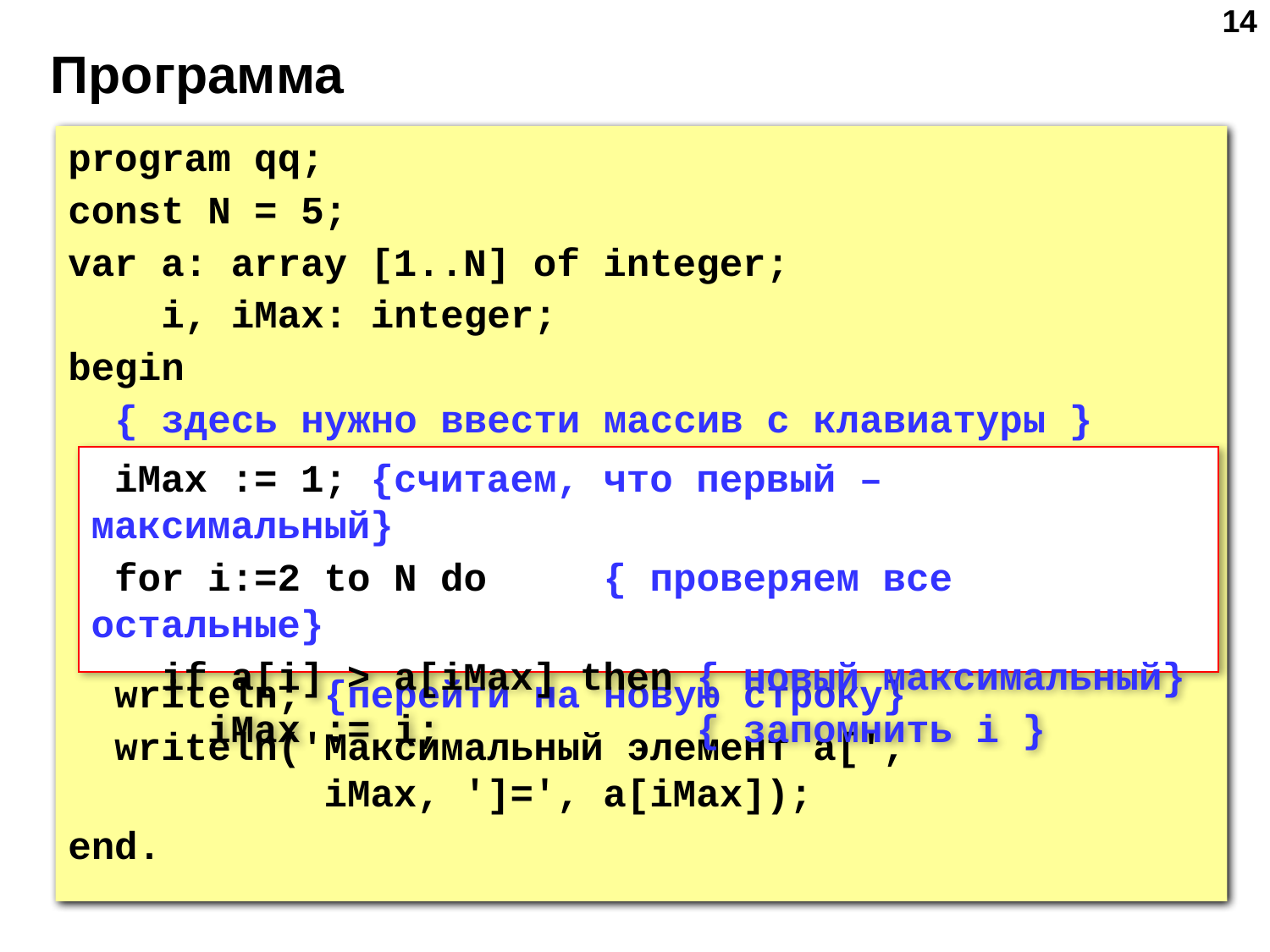

14
# Программа
program qq;
const N = 5;
var a: array [1..N] of integer;
    i, iMax: integer;
begin
  { здесь нужно ввести массив с клавиатуры }
  iMax := 1; {считаем, что первый – максимальный}
  for i:=2 to N do     { проверяем все остальные}
    if a[i] > a[iMax] then { новый максимальный}
      iMax := i;           { запомнить i }
  writeln; {перейти на новую строку}
  writeln('Максимальный элемент a[',
           iMax, ']=', a[iMax]);
end.
 iMax := 1; {считаем, что первый – максимальный}
 for i:=2 to N do     { проверяем все остальные}
   if a[i] > a[iMax] then { новый максимальный}
     iMax := i;           { запомнить i }